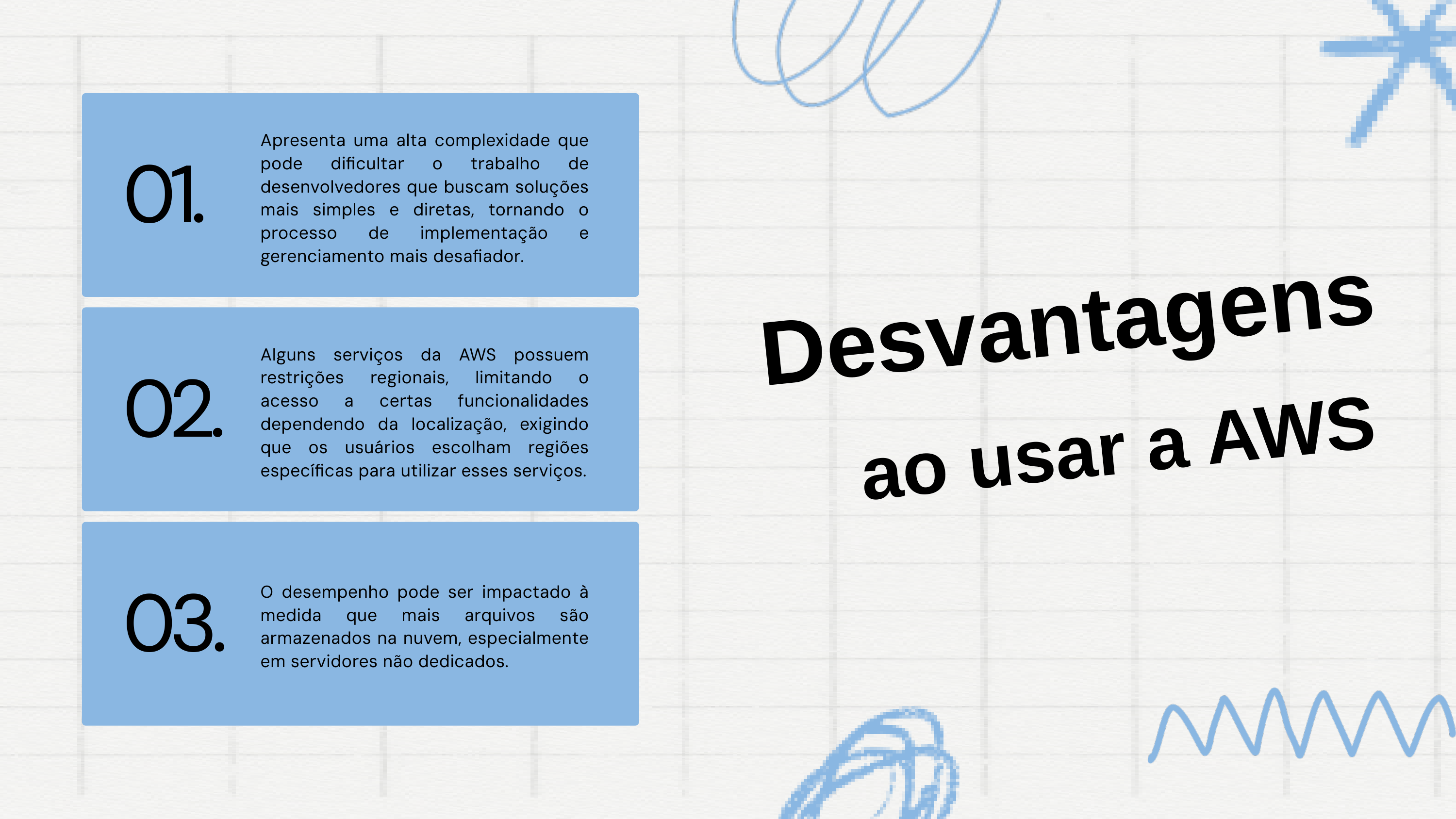

Apresenta uma alta complexidade que pode dificultar o trabalho de desenvolvedores que buscam soluções mais simples e diretas, tornando o processo de implementação e gerenciamento mais desafiador.
01.
Desvantagens

Alguns serviços da AWS possuem restrições regionais, limitando o acesso a certas funcionalidades dependendo da localização, exigindo que os usuários escolham regiões específicas para utilizar esses serviços.
02.
ao usar a AWS

O desempenho pode ser impactado à medida que mais arquivos são armazenados na nuvem, especialmente em servidores não dedicados.
03.